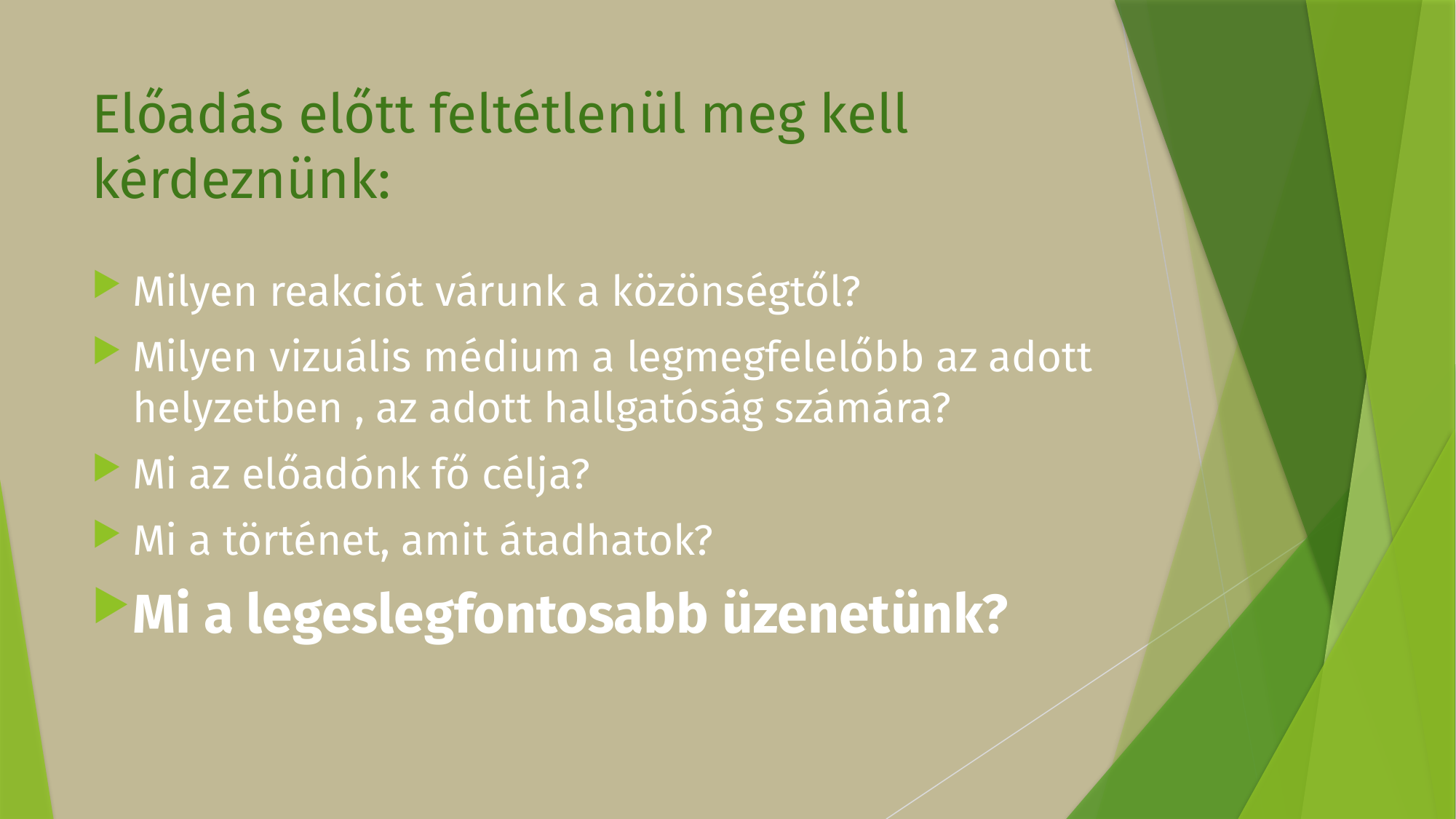

# Előadás előtt feltétlenül meg kell kérdeznünk:
Milyen reakciót várunk a közönségtől?
Milyen vizuális médium a legmegfelelőbb az adott helyzetben , az adott hallgatóság számára?
Mi az előadónk fő célja?
Mi a történet, amit átadhatok?
Mi a legeslegfontosabb üzenetünk?